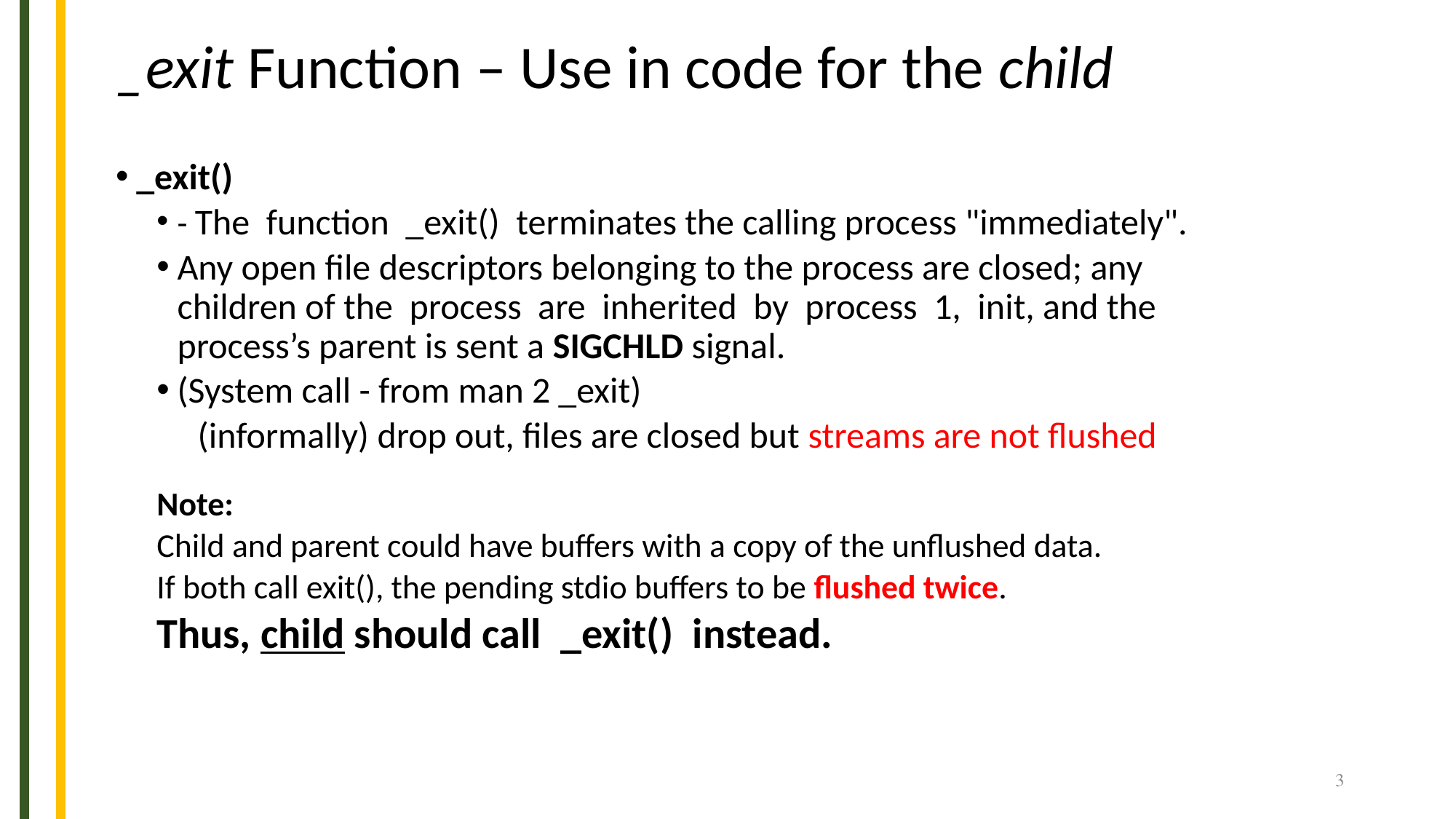

# _exit Function – Use in code for the child
_exit()
- The  function  _exit()  terminates the calling process "immediately".
Any open file descriptors belonging to the process are closed; any children of the  process  are  inherited  by  process  1,  init, and the process’s parent is sent a SIGCHLD signal.
(System call - from man 2 _exit)
(informally) drop out, files are closed but streams are not flushed

Note:
Child and parent could have buffers with a copy of the unflushed data.
If both call exit(), the pending stdio buffers to be flushed twice.
Thus, child should call  _exit()  instead.
3